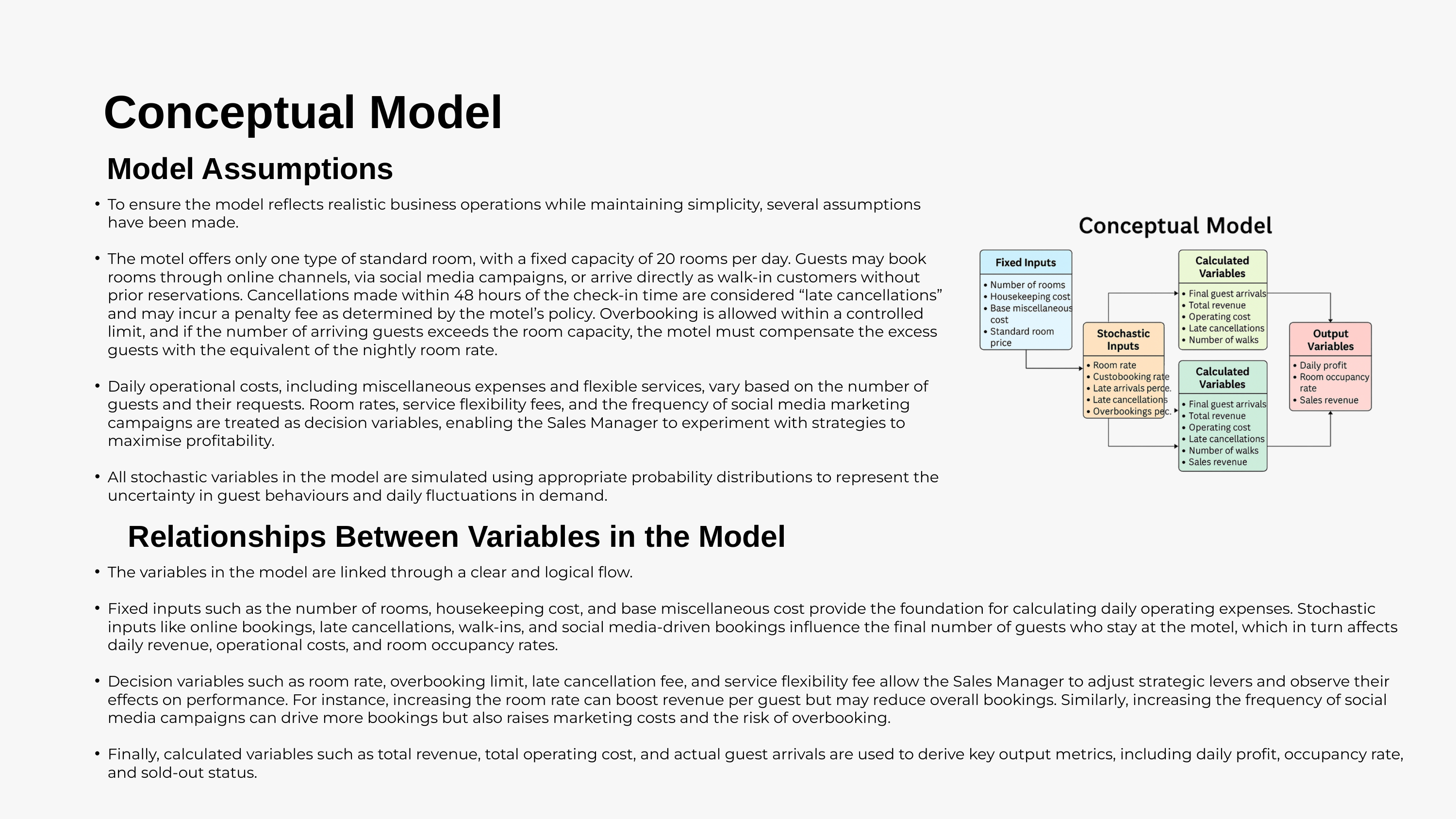

Conceptual Model
Model Assumptions
To ensure the model reflects realistic business operations while maintaining simplicity, several assumptions have been made.

The motel offers only one type of standard room, with a fixed capacity of 20 rooms per day. Guests may book rooms through online channels, via social media campaigns, or arrive directly as walk-in customers without prior reservations. Cancellations made within 48 hours of the check-in time are considered “late cancellations” and may incur a penalty fee as determined by the motel’s policy. Overbooking is allowed within a controlled limit, and if the number of arriving guests exceeds the room capacity, the motel must compensate the excess guests with the equivalent of the nightly room rate.

Daily operational costs, including miscellaneous expenses and flexible services, vary based on the number of guests and their requests. Room rates, service flexibility fees, and the frequency of social media marketing campaigns are treated as decision variables, enabling the Sales Manager to experiment with strategies to maximise profitability.

All stochastic variables in the model are simulated using appropriate probability distributions to represent the uncertainty in guest behaviours and daily fluctuations in demand.

Relationships Between Variables in the Model
The variables in the model are linked through a clear and logical flow.

Fixed inputs such as the number of rooms, housekeeping cost, and base miscellaneous cost provide the foundation for calculating daily operating expenses. Stochastic inputs like online bookings, late cancellations, walk-ins, and social media-driven bookings influence the final number of guests who stay at the motel, which in turn affects daily revenue, operational costs, and room occupancy rates.

Decision variables such as room rate, overbooking limit, late cancellation fee, and service flexibility fee allow the Sales Manager to adjust strategic levers and observe their effects on performance. For instance, increasing the room rate can boost revenue per guest but may reduce overall bookings. Similarly, increasing the frequency of social media campaigns can drive more bookings but also raises marketing costs and the risk of overbooking.

Finally, calculated variables such as total revenue, total operating cost, and actual guest arrivals are used to derive key output metrics, including daily profit, occupancy rate, and sold-out status.